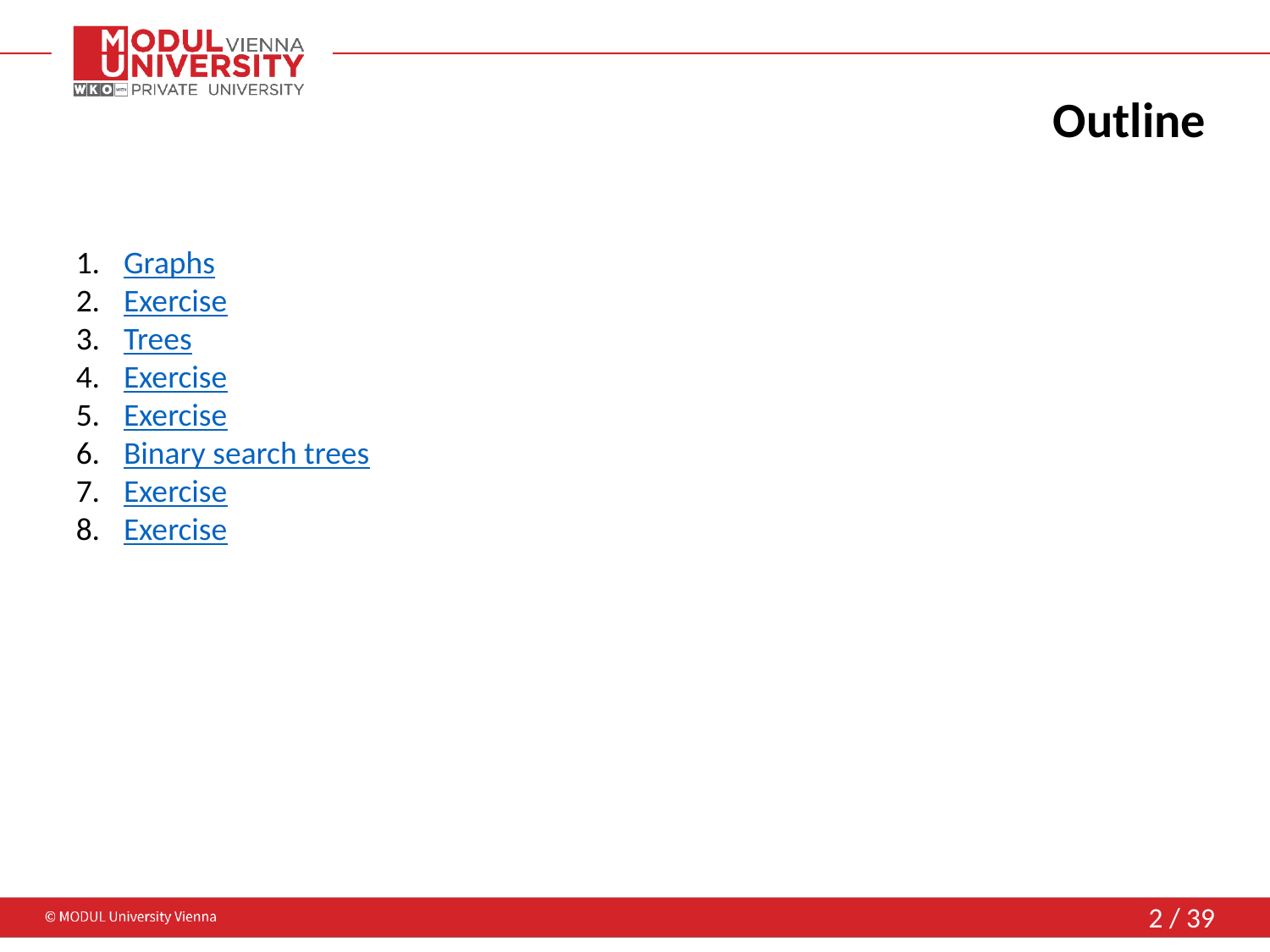

# Outline

Graphs
Exercise
Trees
Exercise
Exercise
Binary search trees
Exercise
Exercise